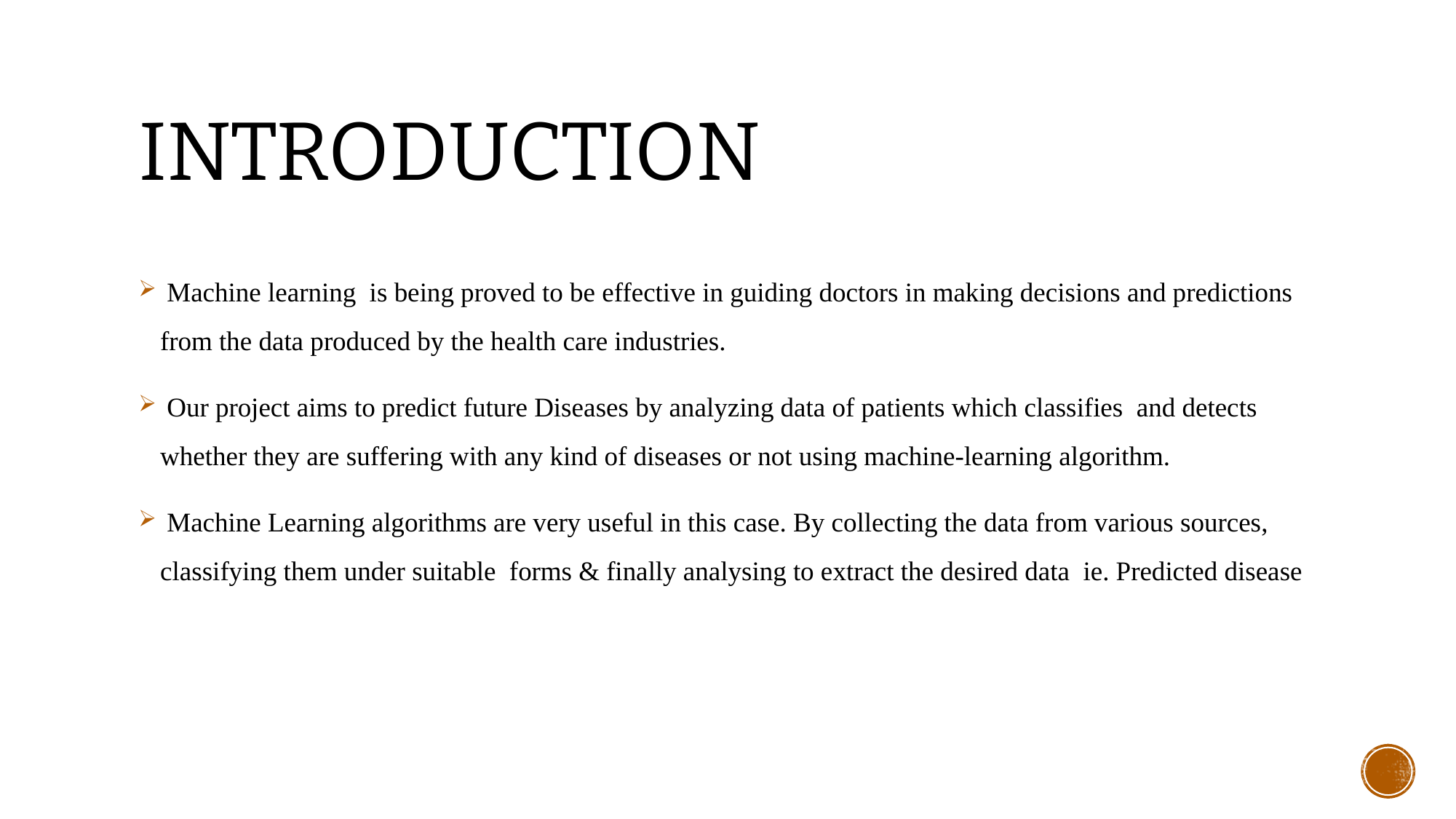

# Introduction
 Machine learning  is being proved to be effective in guiding doctors in making decisions and predictions from the data produced by the health care industries.
 Our project aims to predict future Diseases by analyzing data of patients which classifies  and detects whether they are suffering with any kind of diseases or not using machine-learning algorithm.
 Machine Learning algorithms are very useful in this case. By collecting the data from various sources, classifying them under suitable  forms & finally analysing to extract the desired data  ie. Predicted disease